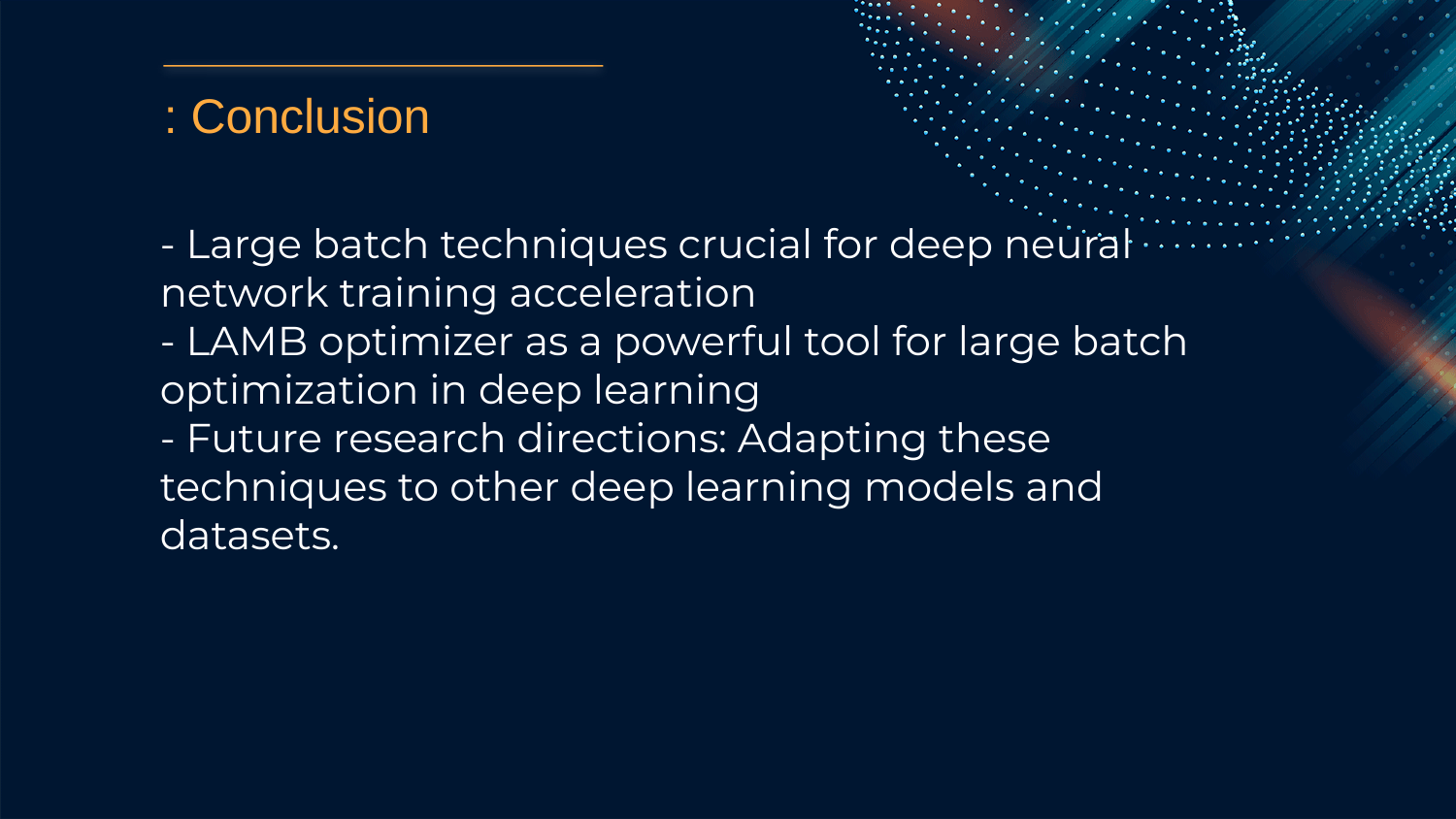

: Conclusion
- Large batch techniques crucial for deep neural network training acceleration
- LAMB optimizer as a powerful tool for large batch optimization in deep learning
- Future research directions: Adapting these techniques to other deep learning models and datasets.